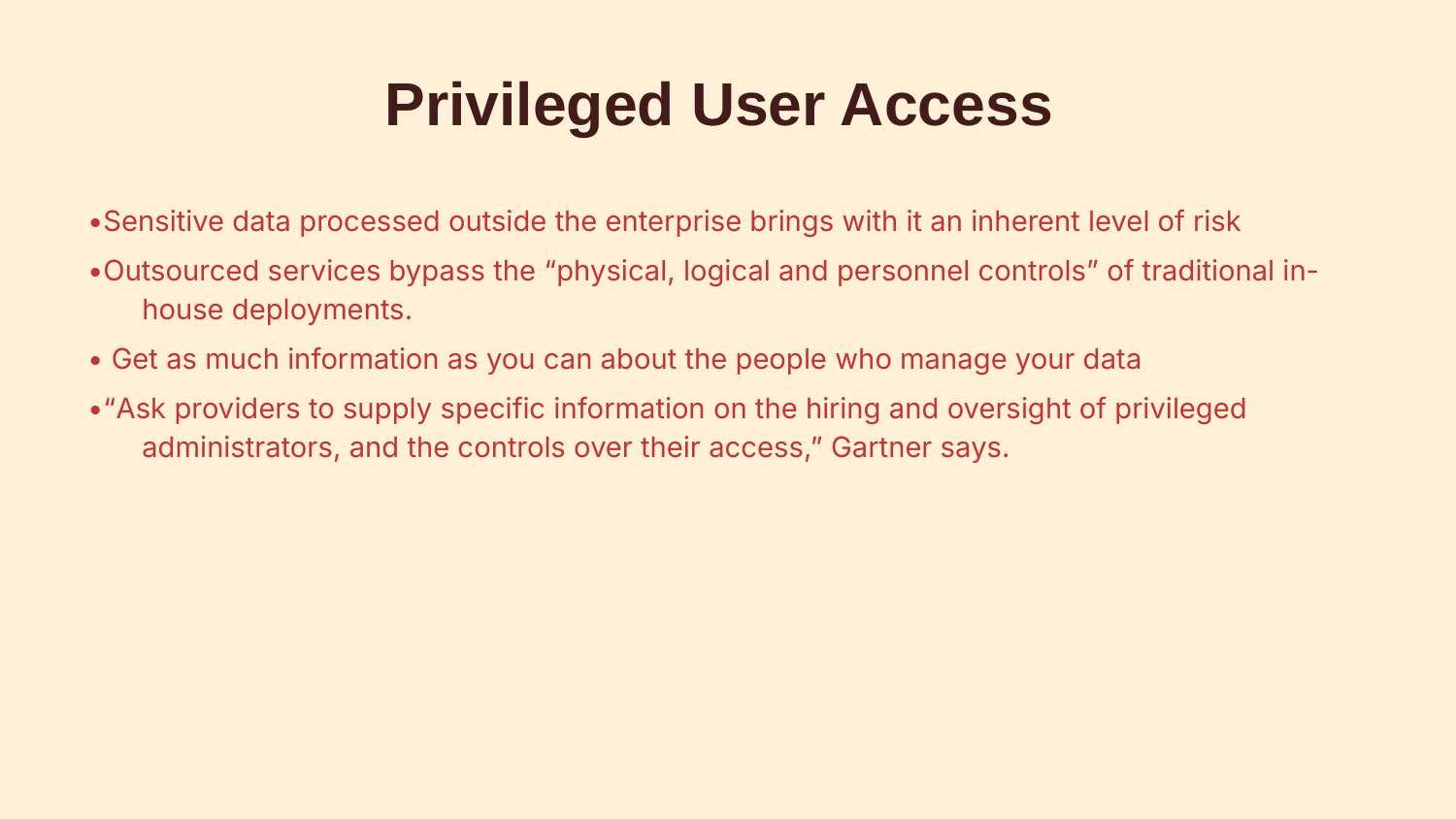

# Privileged User Access
•Sensitive data processed outside the enterprise brings with it an inherent level of risk
•Outsourced services bypass the “physical, logical and personnel controls” of traditional in-house deployments.
• Get as much information as you can about the people who manage your data
•“Ask providers to supply specific information on the hiring and oversight of privileged administrators, and the controls over their access,” Gartner says.